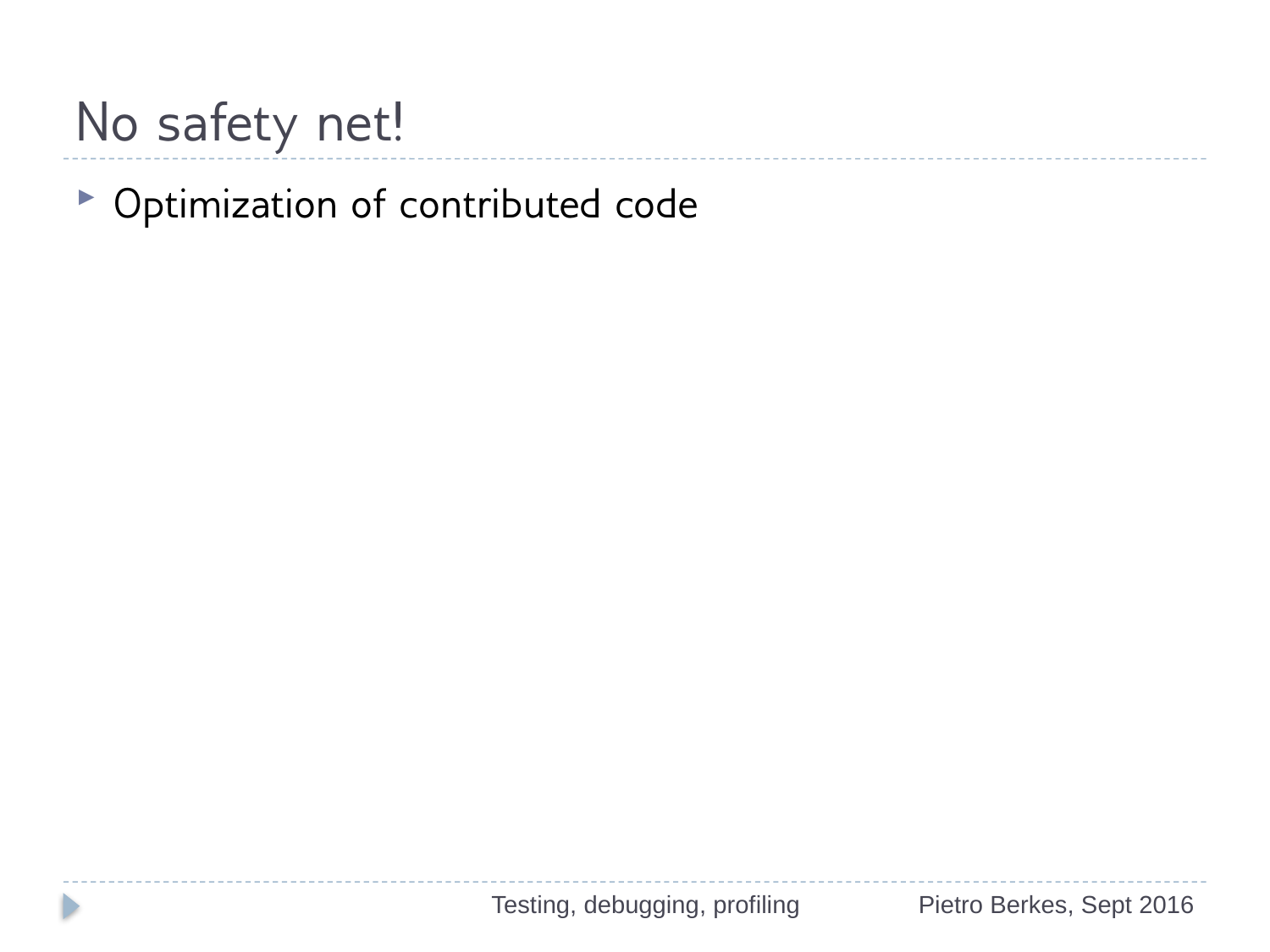

# No safety net!
Optimization of contributed code
Testing, debugging, profiling
Pietro Berkes, Sept 2016